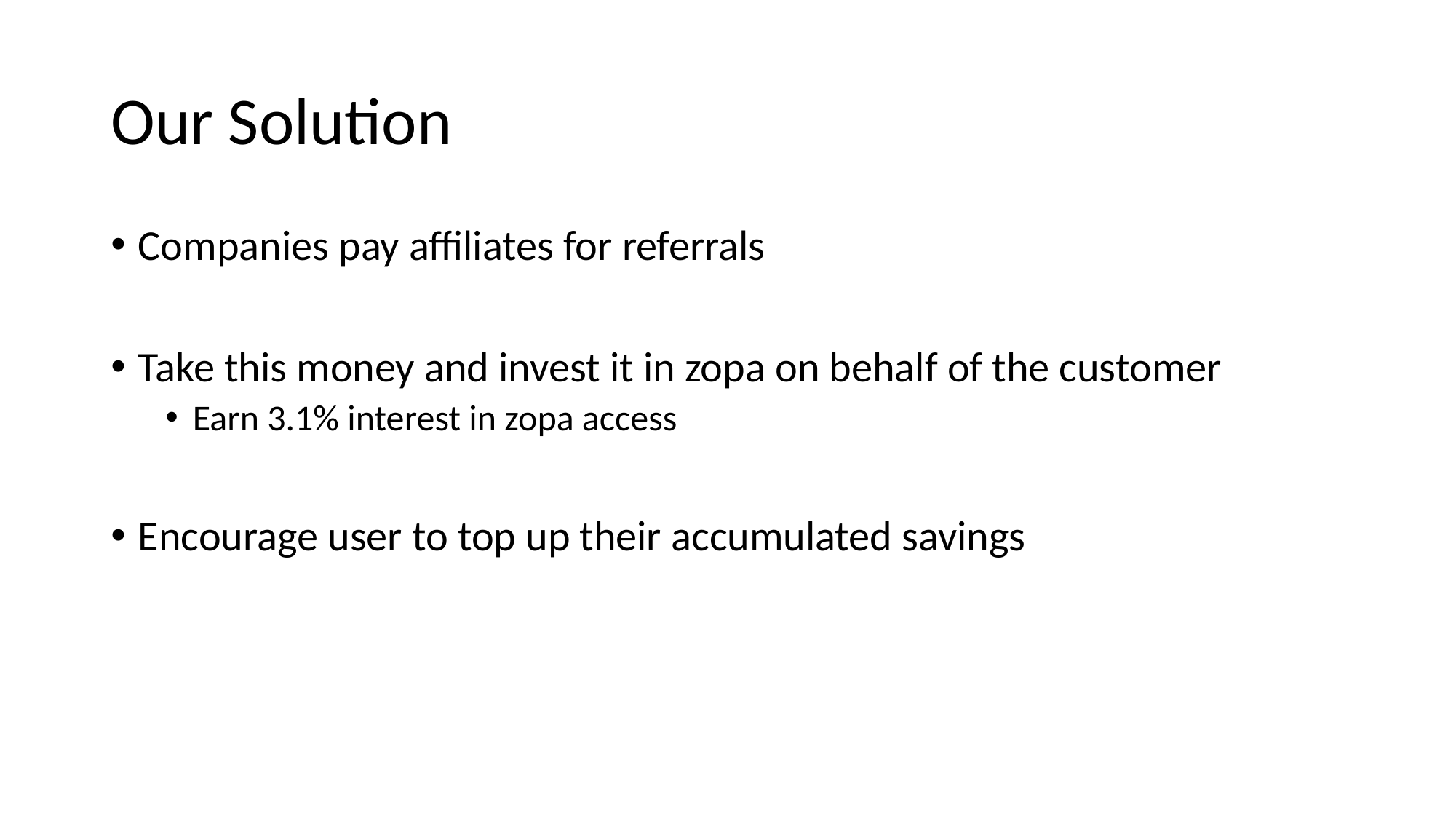

# Our Solution
Companies pay affiliates for referrals

Take this money and invest it in zopa on behalf of the customer
Earn 3.1% interest in zopa access

Encourage user to top up their accumulated savings